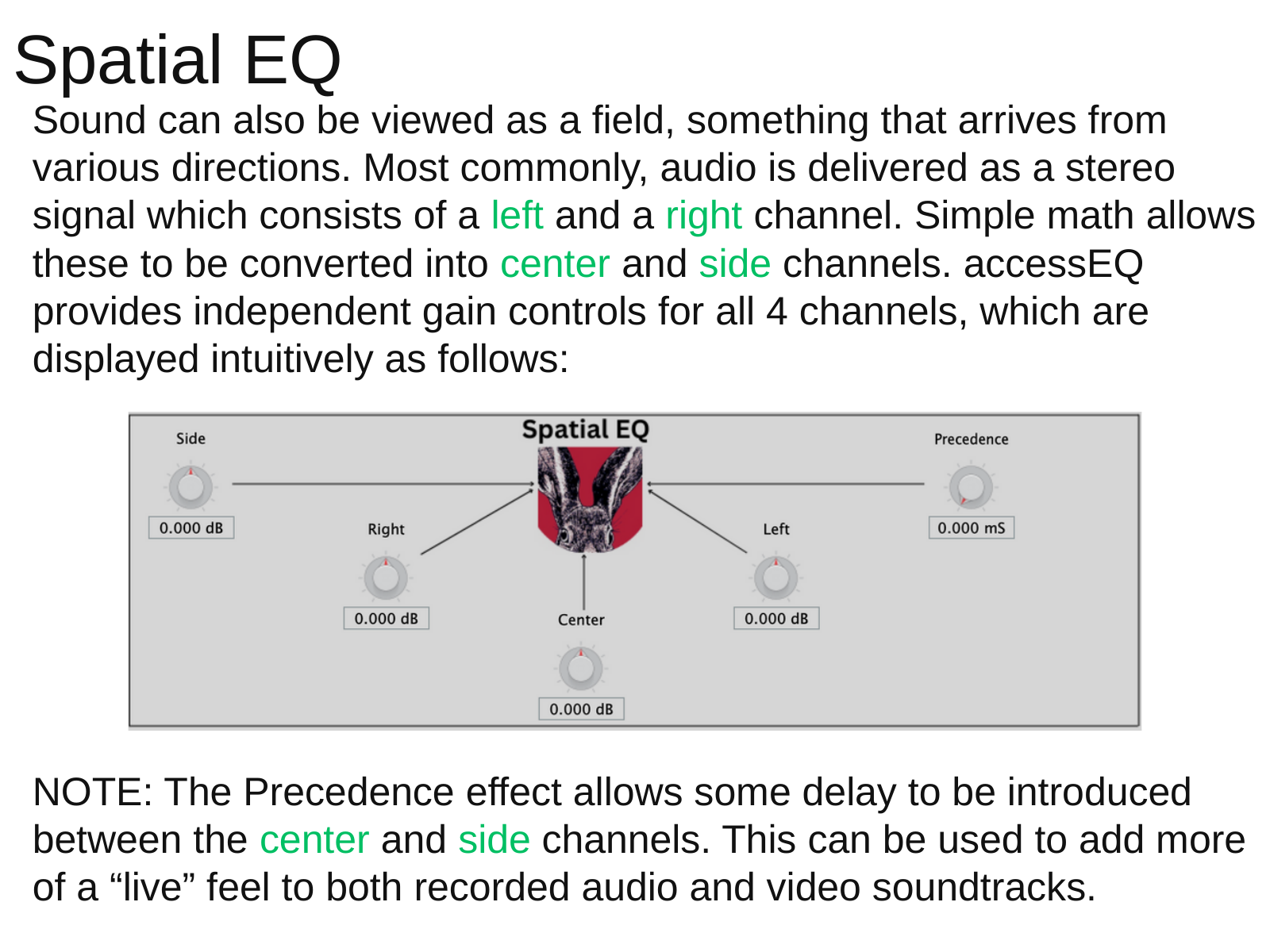

Spatial EQ
Sound can also be viewed as a field, something that arrives from various directions. Most commonly, audio is delivered as a stereo signal which consists of a left and a right channel. Simple math allows these to be converted into center and side channels. accessEQ provides independent gain controls for all 4 channels, which are displayed intuitively as follows:

NOTE: The Precedence effect allows some delay to be introduced between the center and side channels. This can be used to add more of a “live” feel to both recorded audio and video soundtracks.